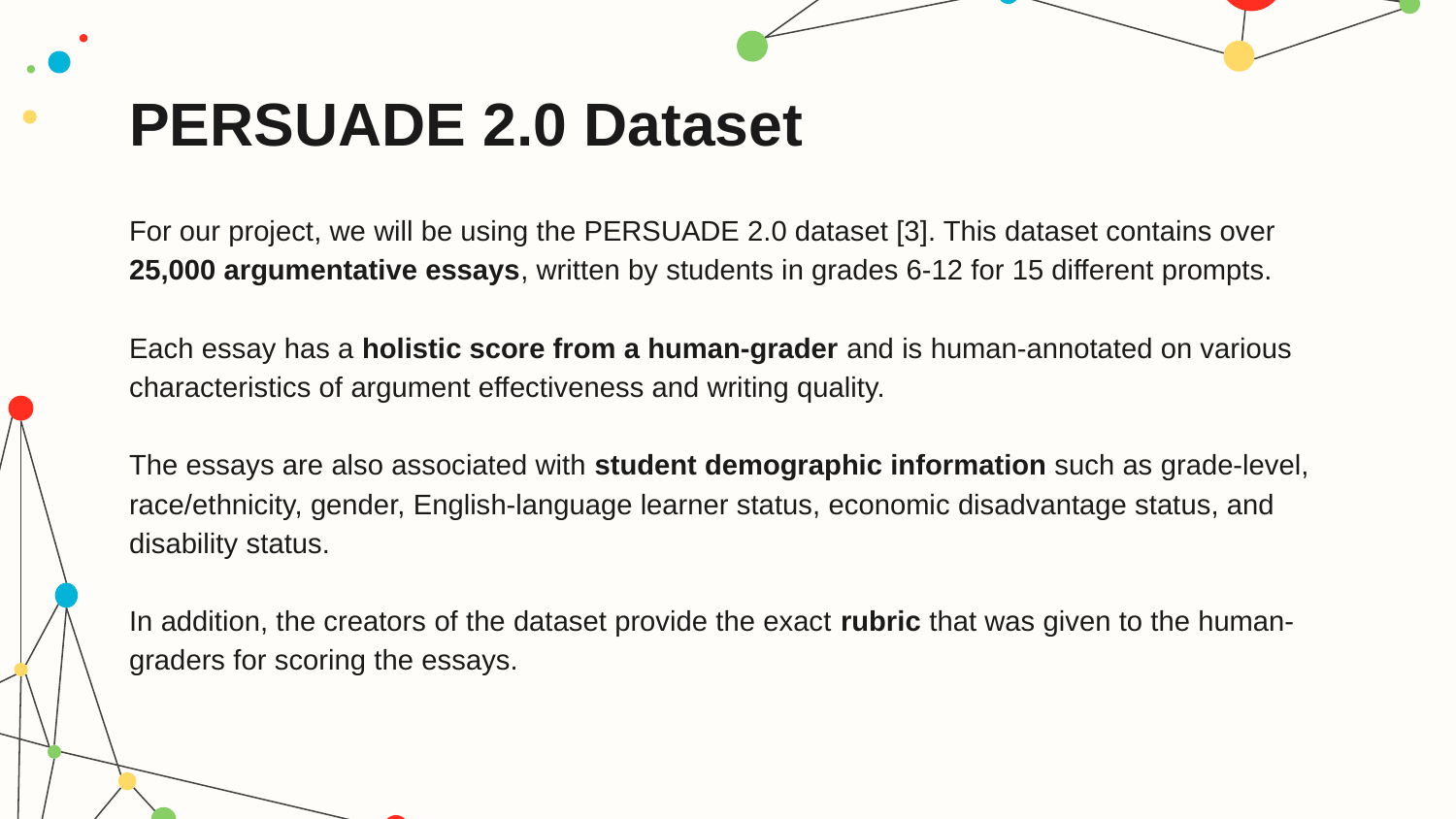

# PERSUADE 2.0 Dataset
For our project, we will be using the PERSUADE 2.0 dataset [3]. This dataset contains over 25,000 argumentative essays, written by students in grades 6-12 for 15 different prompts.

Each essay has a holistic score from a human-grader and is human-annotated on various characteristics of argument effectiveness and writing quality.

The essays are also associated with student demographic information such as grade-level, race/ethnicity, gender, English-language learner status, economic disadvantage status, and disability status.

In addition, the creators of the dataset provide the exact rubric that was given to the human-graders for scoring the essays.